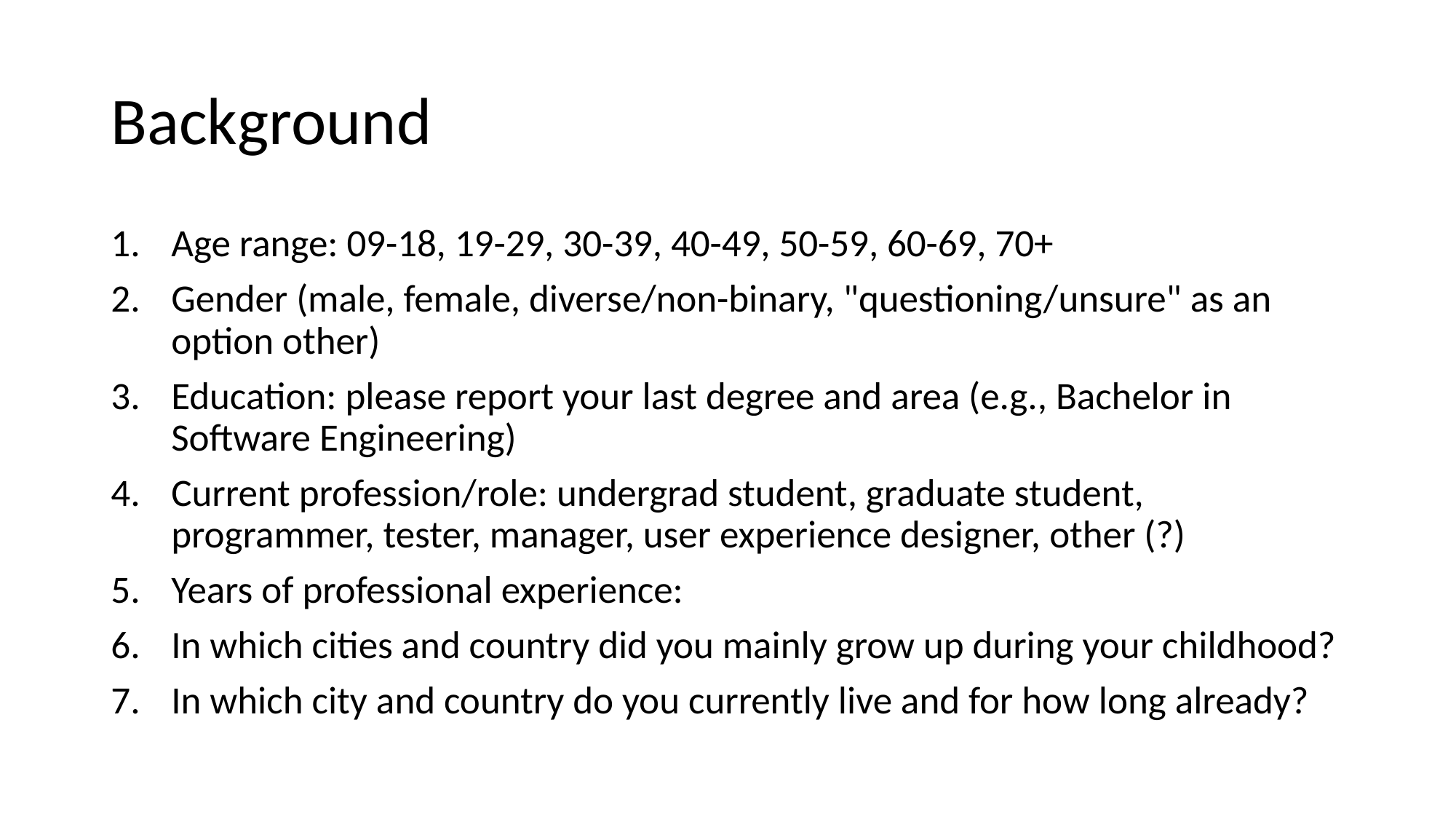

# Background
Age range: 09-18, 19-29, 30-39, 40-49, 50-59, 60-69, 70+
Gender (male, female, diverse/non-binary, "questioning/unsure" as an option other)
Education: please report your last degree and area (e.g., Bachelor in Software Engineering)
Current profession/role: undergrad student, graduate student, programmer, tester, manager, user experience designer, other (?)
Years of professional experience:
In which cities and country did you mainly grow up during your childhood?
In which city and country do you currently live and for how long already?